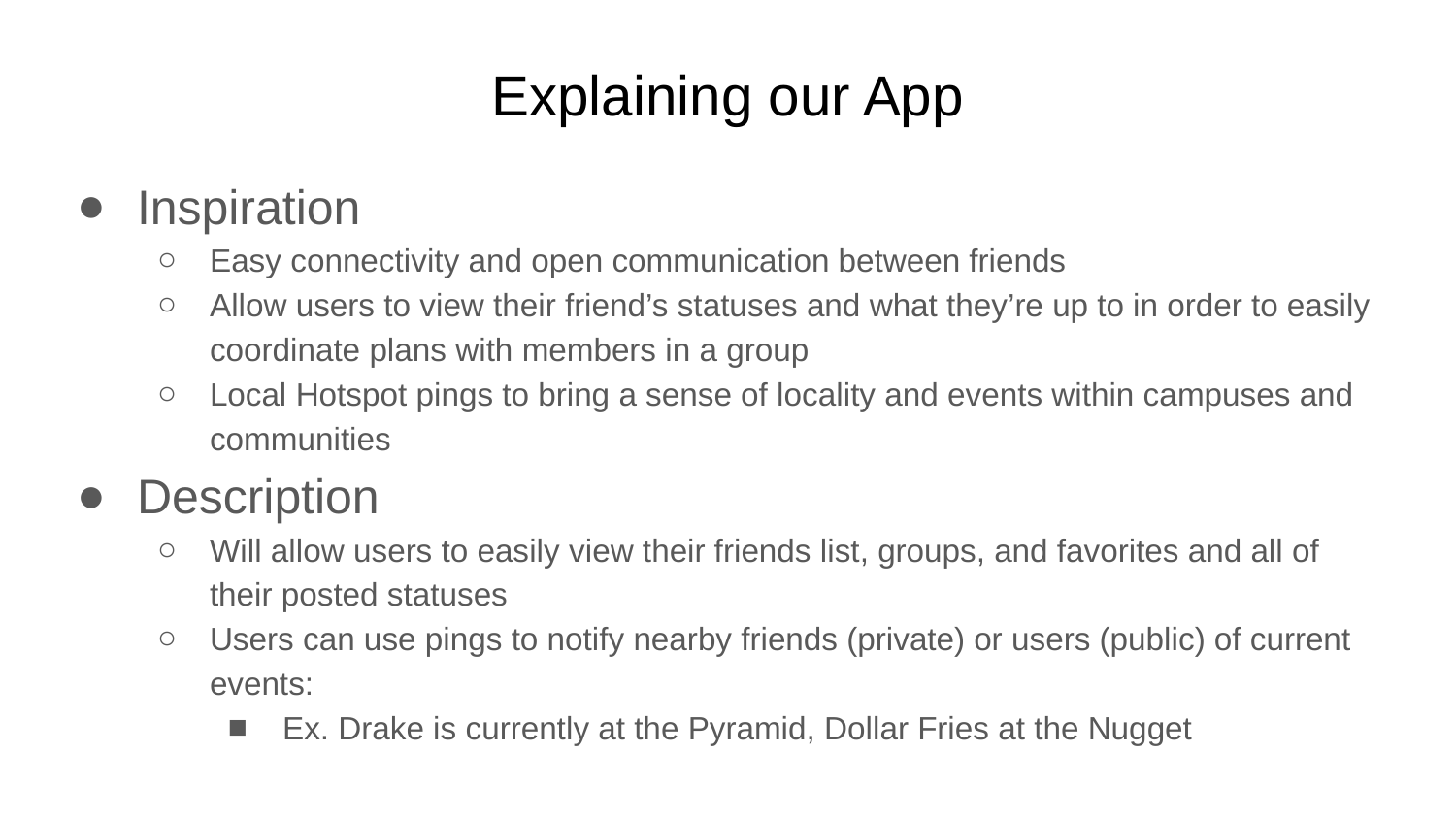

# Explaining our App
Inspiration
Easy connectivity and open communication between friends
Allow users to view their friend’s statuses and what they’re up to in order to easily coordinate plans with members in a group
Local Hotspot pings to bring a sense of locality and events within campuses and communities
Description
Will allow users to easily view their friends list, groups, and favorites and all of their posted statuses
Users can use pings to notify nearby friends (private) or users (public) of current events:
Ex. Drake is currently at the Pyramid, Dollar Fries at the Nugget